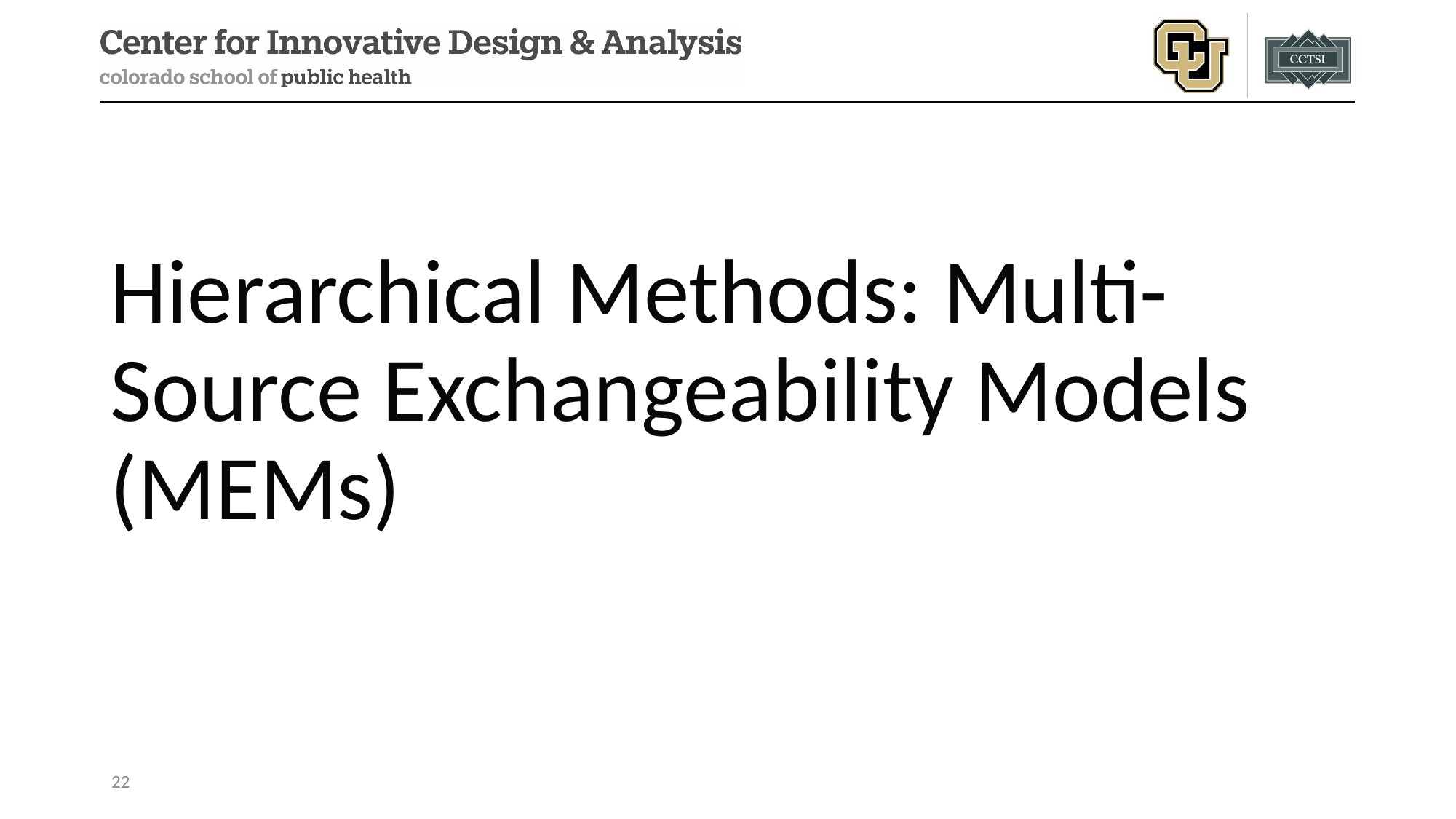

# Hierarchical Methods: Multi-Source Exchangeability Models (MEMs)

22